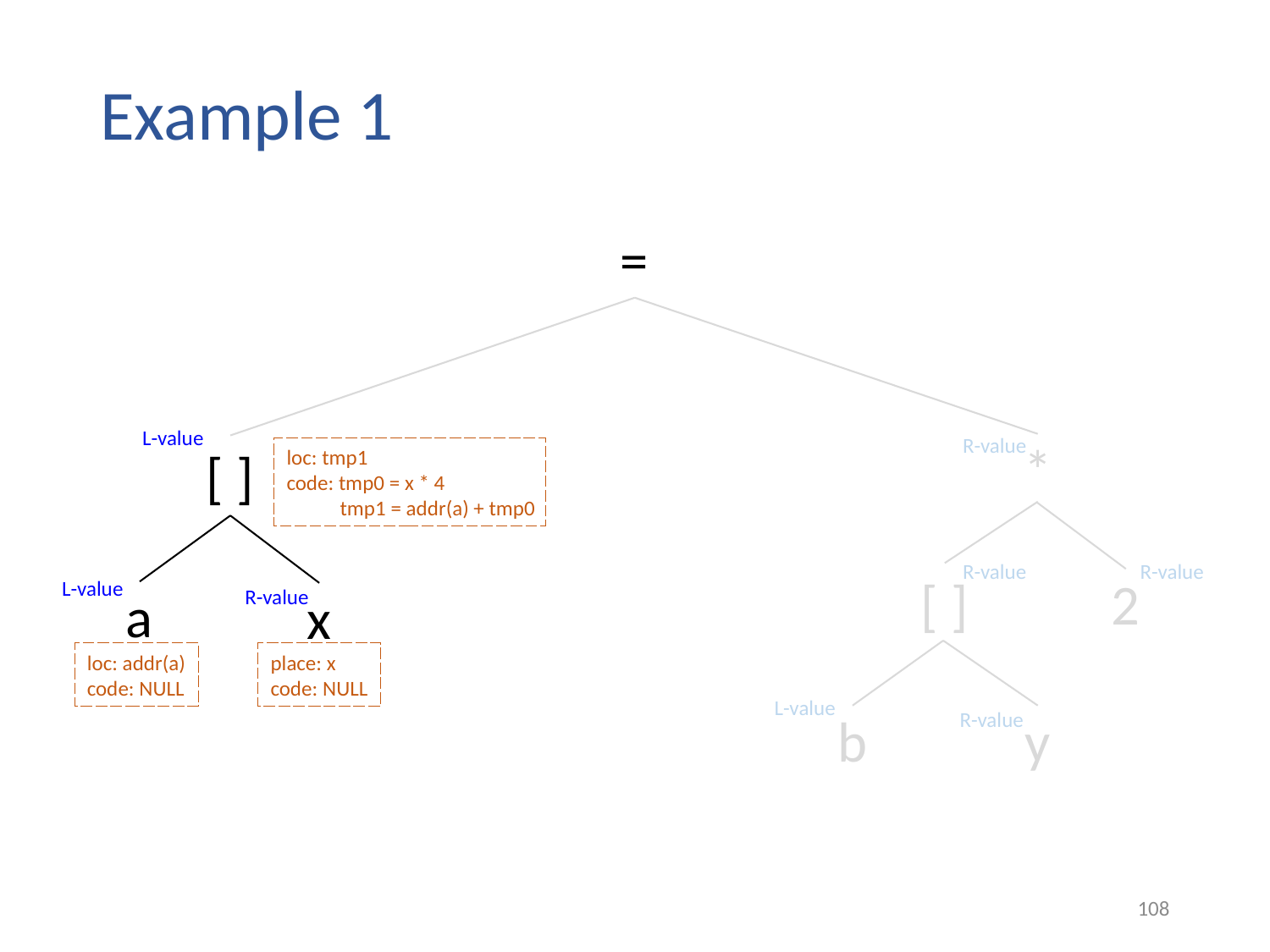

# Example 1
=
L-value
R-value
*
[ ]
loc: tmp1
code: tmp0 = x * 4
           tmp1 = addr(a) + tmp0
R-value
R-value
[ ]
L-value
2
R-value
a
x
loc: addr(a)
code: NULL
place: x
code: NULL
L-value
R-value
b
y
108